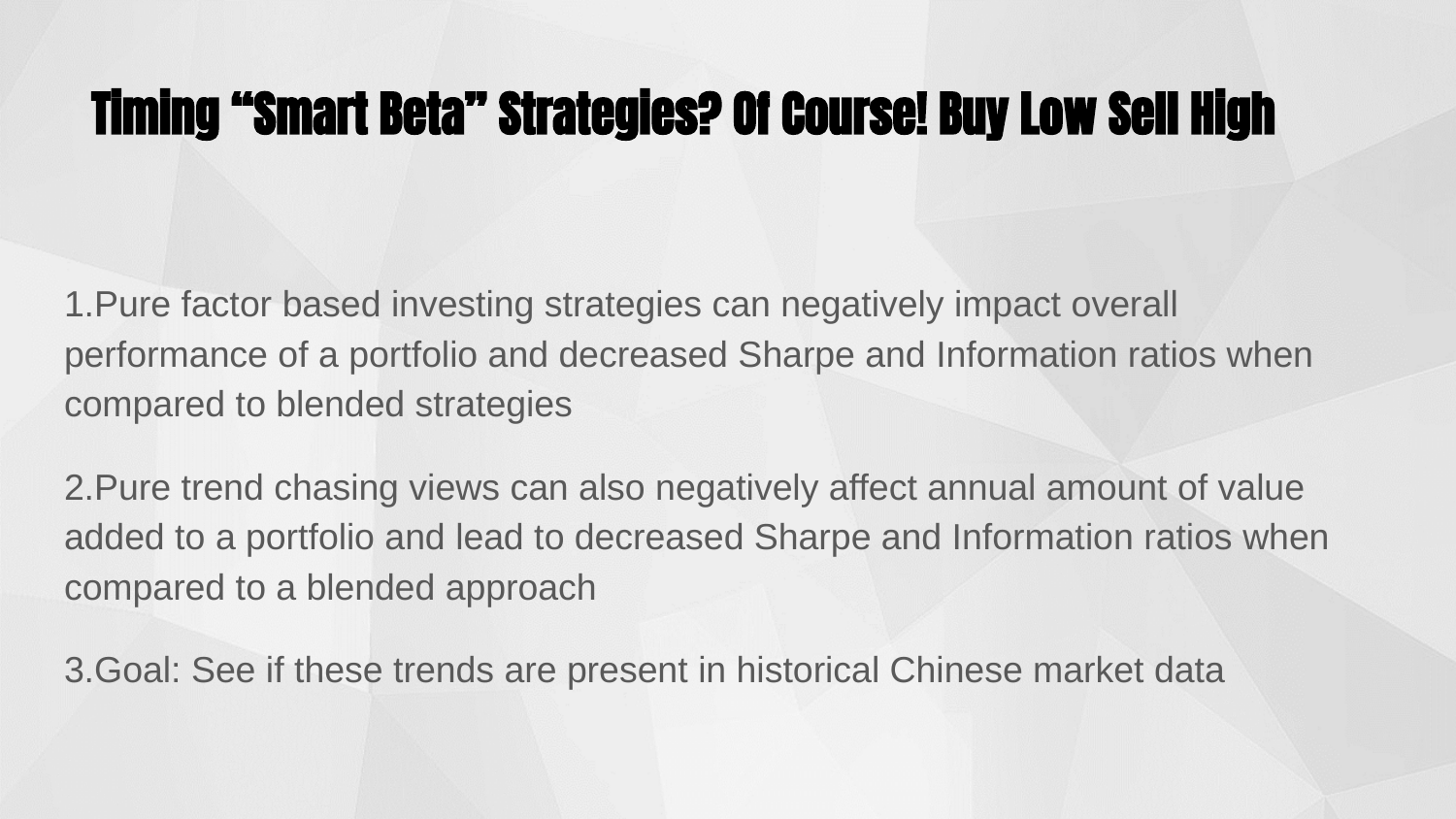

# Timing “Smart Beta” Strategies? Of Course! Buy Low Sell High

1.Pure factor based investing strategies can negatively impact overall performance of a portfolio and decreased Sharpe and Information ratios when compared to blended strategies
2.Pure trend chasing views can also negatively affect annual amount of value added to a portfolio and lead to decreased Sharpe and Information ratios when compared to a blended approach
3.Goal: See if these trends are present in historical Chinese market data